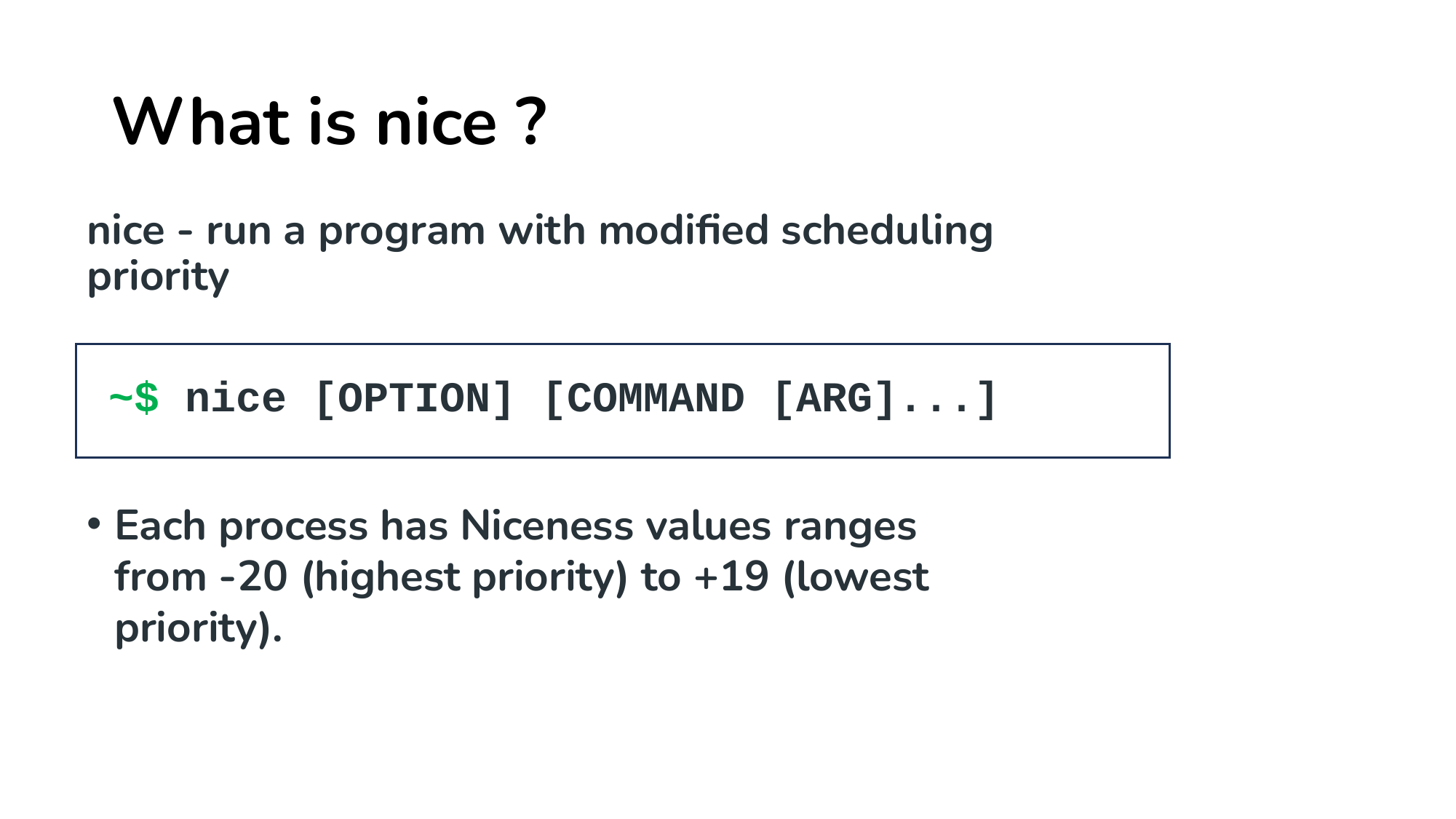

# What is nice ?
nice - run a program with modified scheduling priority

~$ nice [OPTION] [COMMAND [ARG]...]

Each process has Niceness values ranges from -20 (highest priority) to +19 (lowest priority).